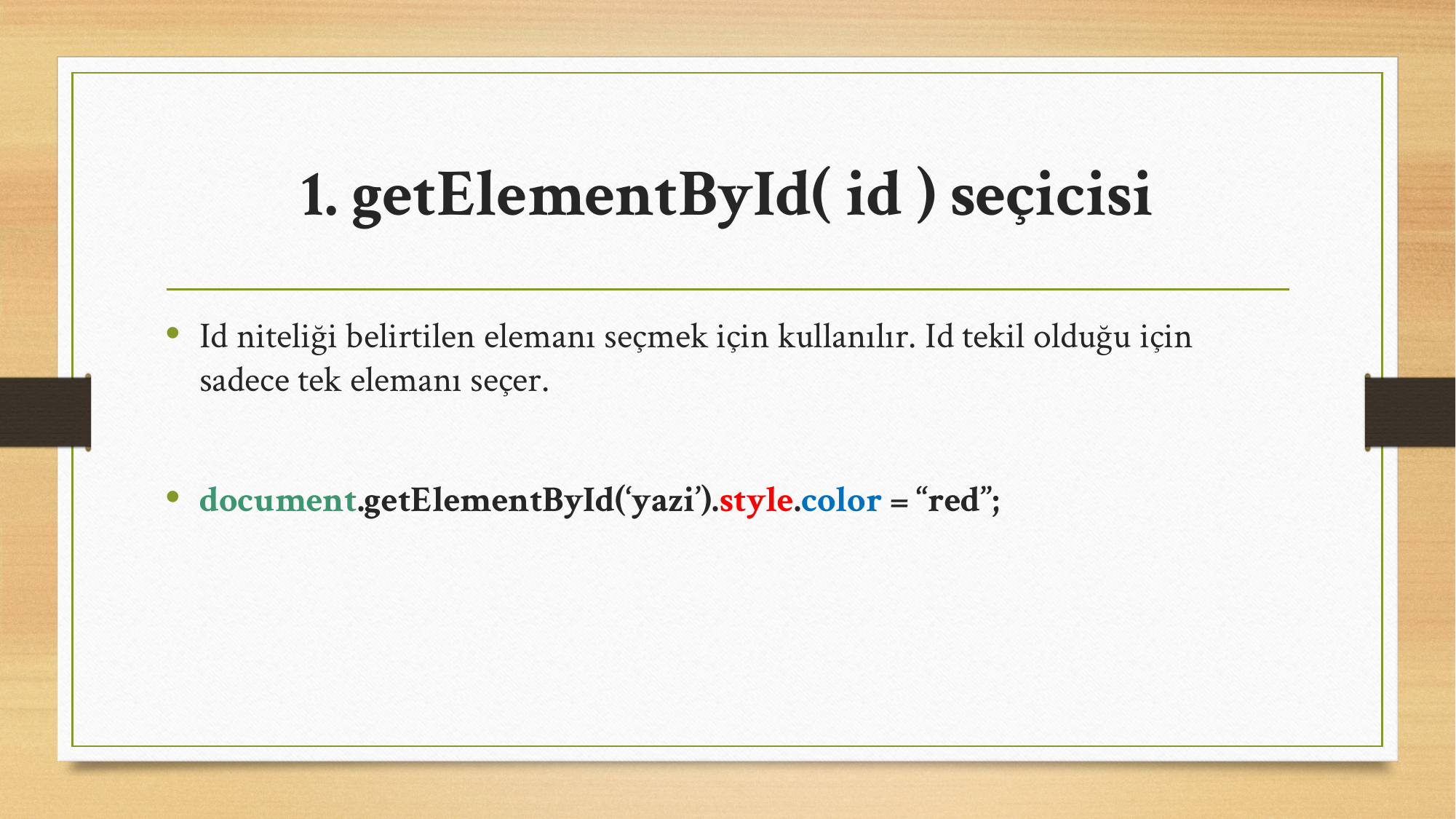

# 1. getElementById( id ) seçicisi
Id niteliği belirtilen elemanı seçmek için kullanılır. Id tekil olduğu için sadece tek elemanı seçer.

document.getElementById(‘yazi’).style.color = ‘‘red’’;